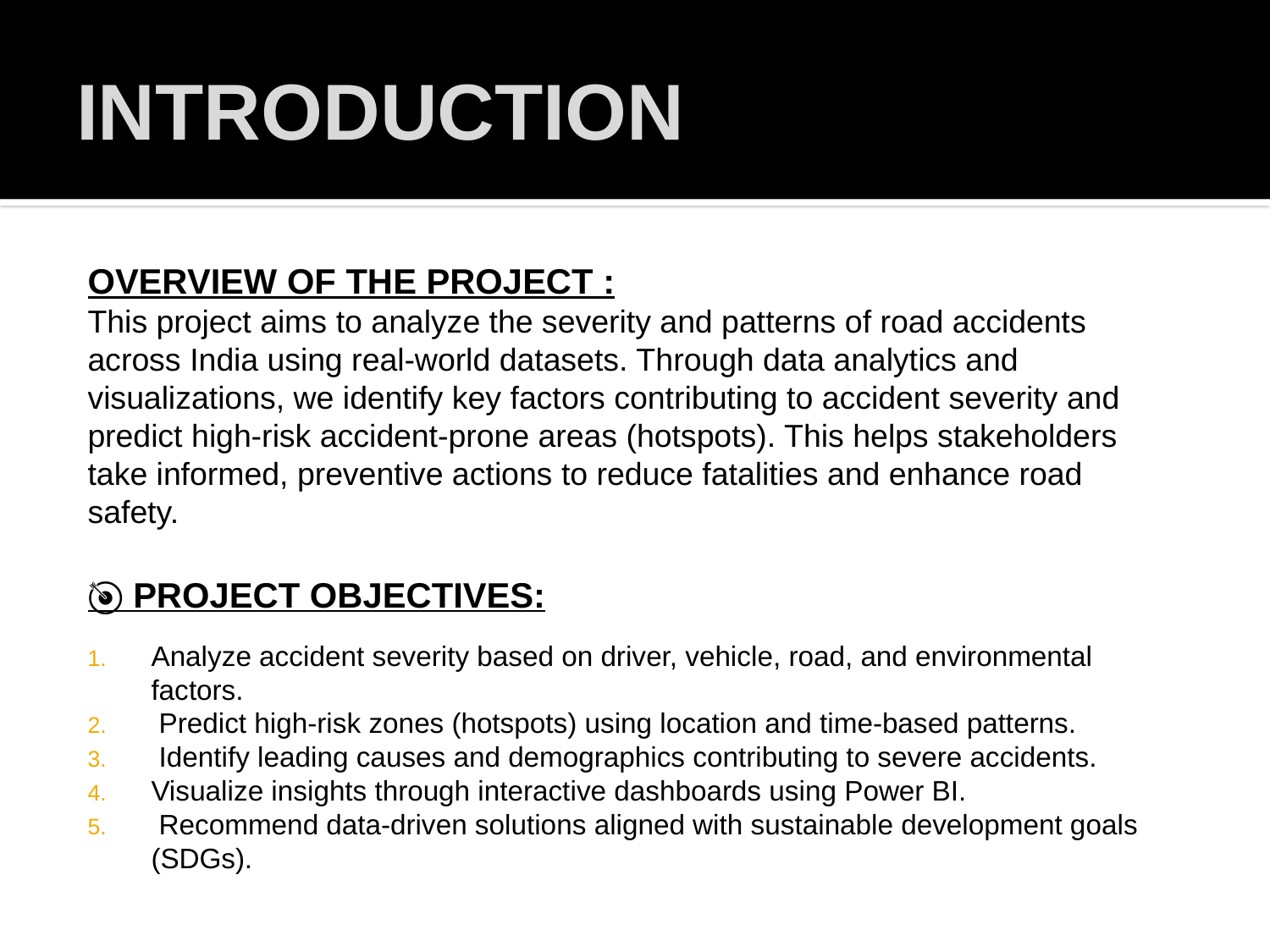

# INTRODUCTION
OVERVIEW OF THE PROJECT :
This project aims to analyze the severity and patterns of road accidents
across India using real-world datasets. Through data analytics and
visualizations, we identify key factors contributing to accident severity and
predict high-risk accident-prone areas (hotspots). This helps stakeholders
take informed, preventive actions to reduce fatalities and enhance road
safety.

🎯 PROJECT OBJECTIVES:

Analyze accident severity based on driver, vehicle, road, and environmental factors.
 Predict high-risk zones (hotspots) using location and time-based patterns.
 Identify leading causes and demographics contributing to severe accidents.
Visualize insights through interactive dashboards using Power BI.
 Recommend data-driven solutions aligned with sustainable development goals (SDGs).